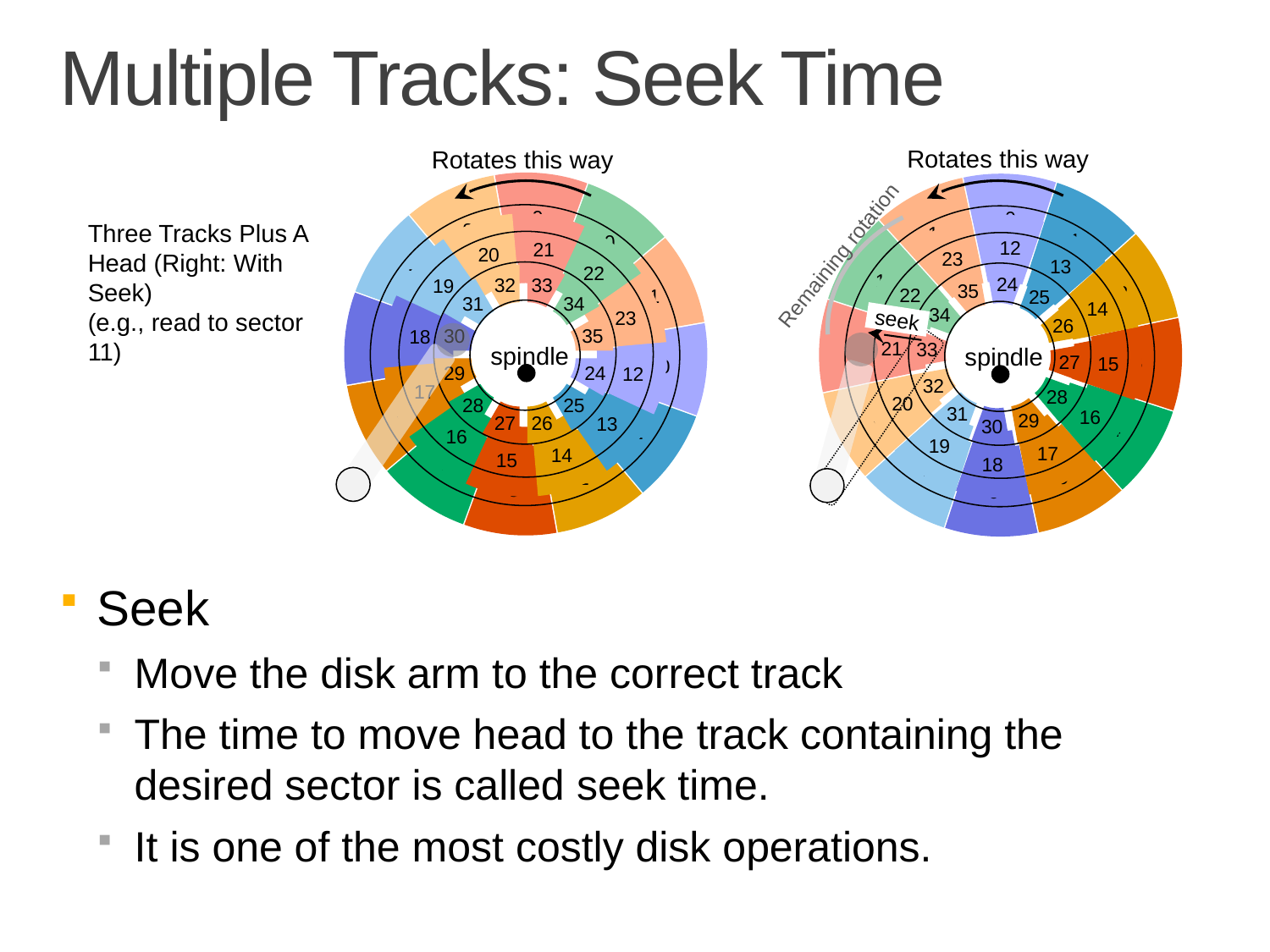

# Multiple Tracks: Seek Time
Rotates this way
Rotates this way

### Chart

| Category |  |
|---|---|

### Chart

| Category |  |
|---|---|

### Chart

| Category |  |
|---|---|

### Chart

| Category |  |
|---|---|

### Chart

| Category |  |
|---|---|

### Chart

| Category |  |
|---|---|

Three Tracks Plus A Head (Right: With Seek)
(e.g., read to sector 11)
Remaining rotation
seek

spindle
spindle

Seek
Move the disk arm to the correct track
The time to move head to the track containing the desired sector is called seek time.
It is one of the most costly disk operations.